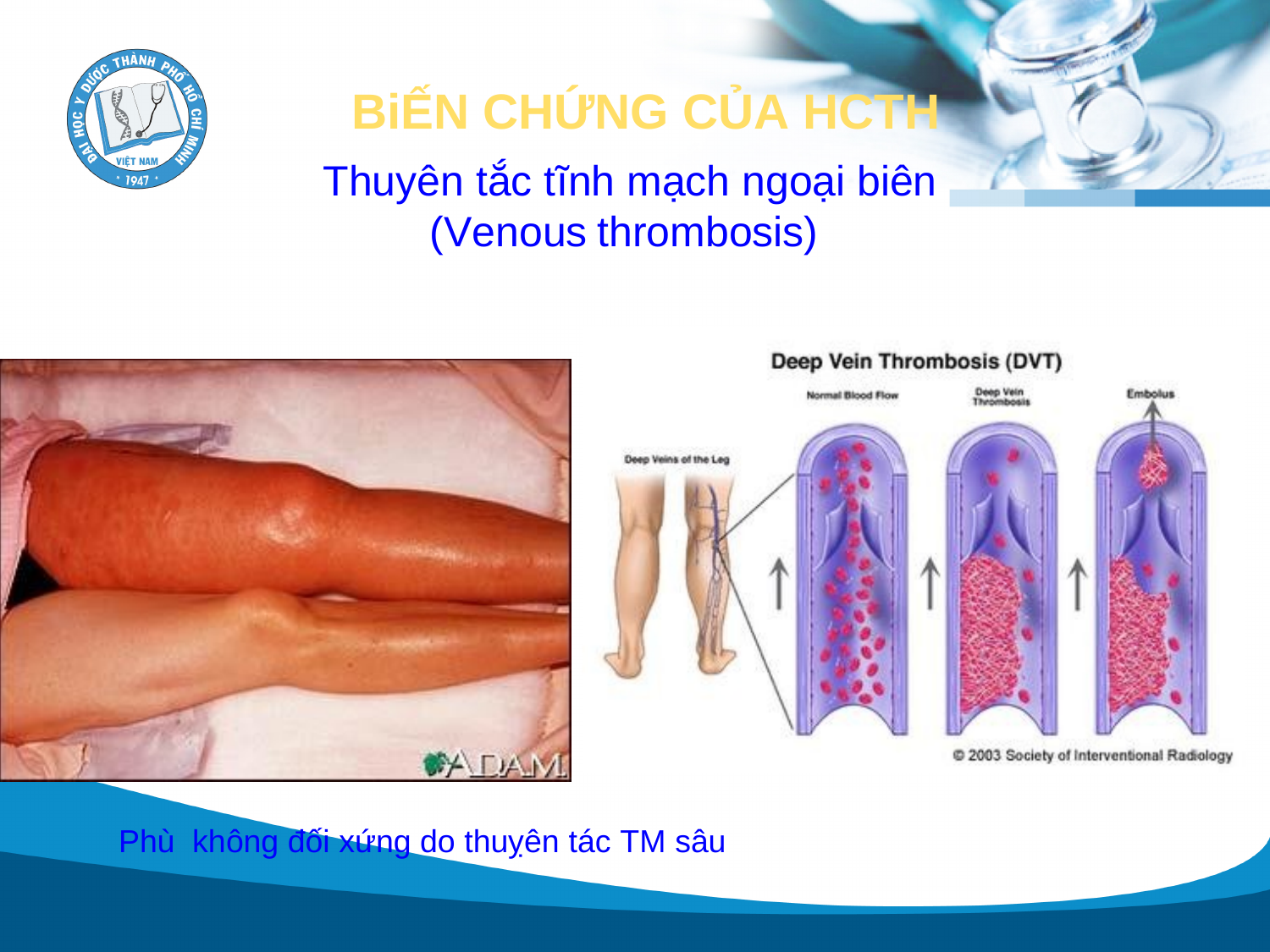

BiẾN CHỨNG CỦA HCTH
Thuyên tắc tĩnh mạch ngoại
biên
(Venous
thrombosis)

Phù  không đối xứng do thuỵên tác TM sâu